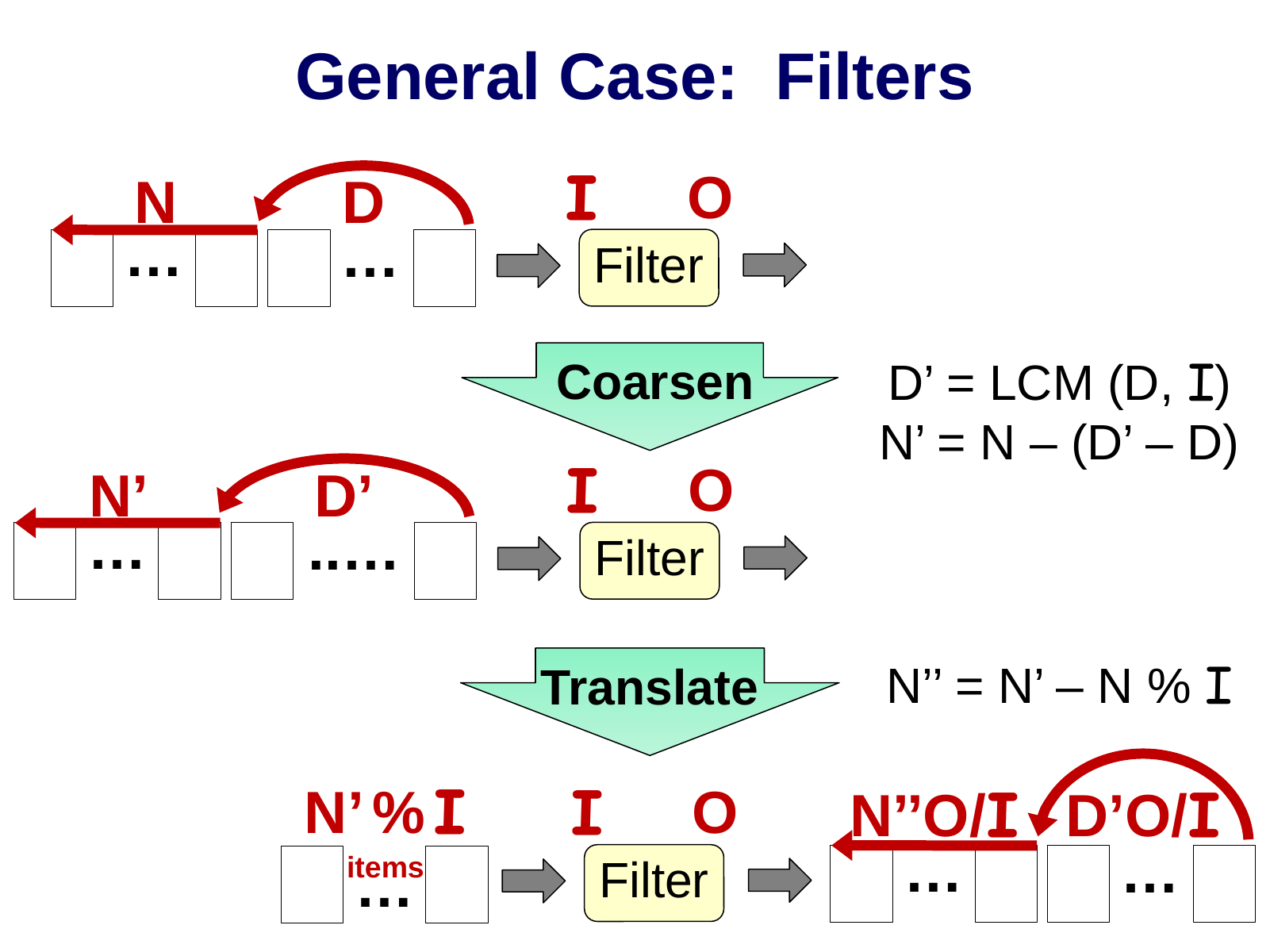

# General Case:  Filters
O
I
N
D

…
…

Filter

Coarsen
D’ = LCM (D, I)
N’ = N – (D’ – D)
O
I
N’
D’

…
..…

Filter

N’’ = N’ – N % I

Translate

O
I
N’’O/I
D’O/I
N’ % I

items
…
…
…
Filter